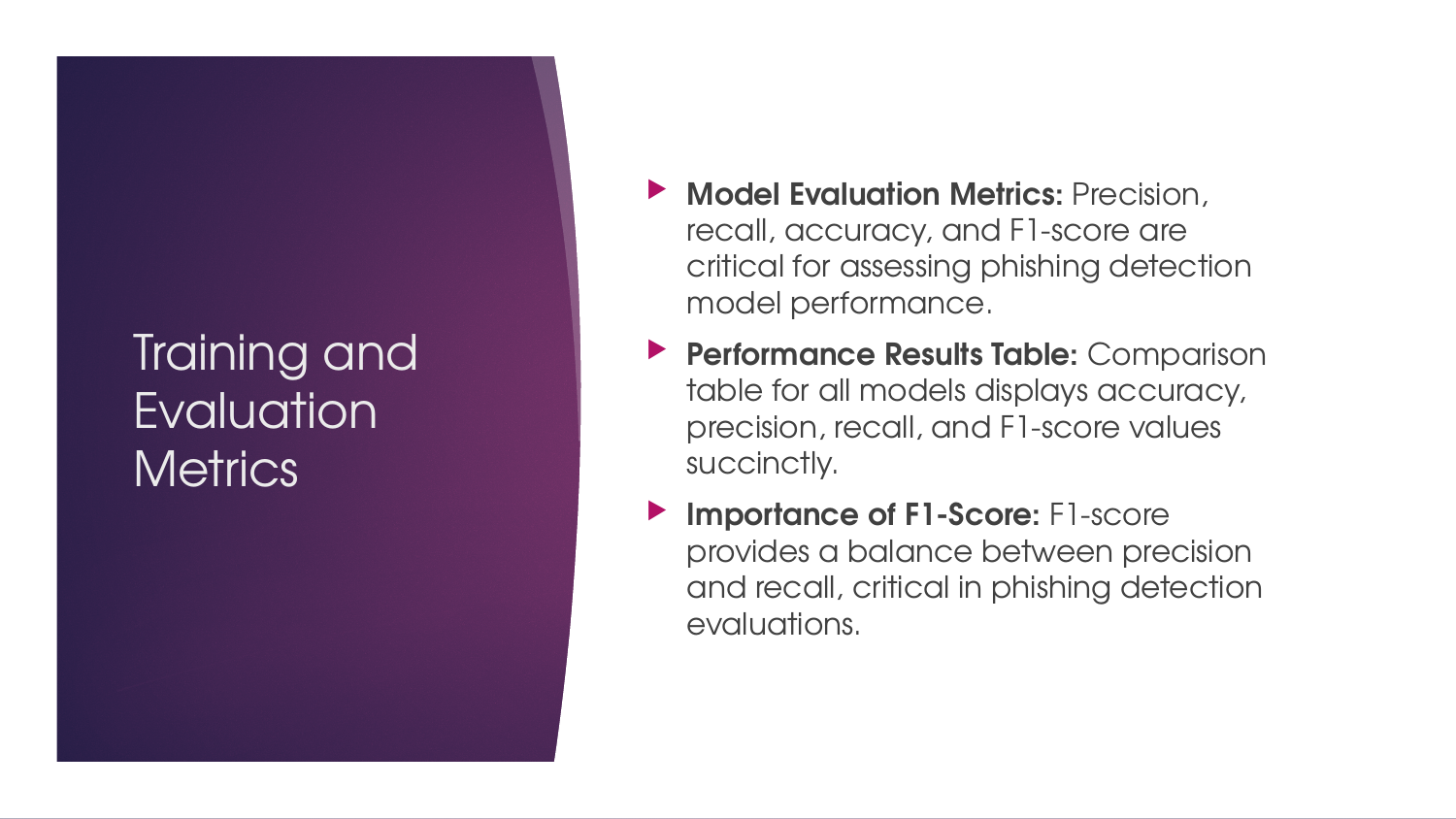

Model Evaluation Metrics: Precision, recall, accuracy, and F1-score are critical for assessing phishing detection model performance.
Performance Results Table: Comparison table for all models displays accuracy, precision, recall, and F1-score values succinctly.
Importance of F1-Score: F1-score provides a balance between precision and recall, critical in phishing detection evaluations.
# Training and Evaluation Metrics